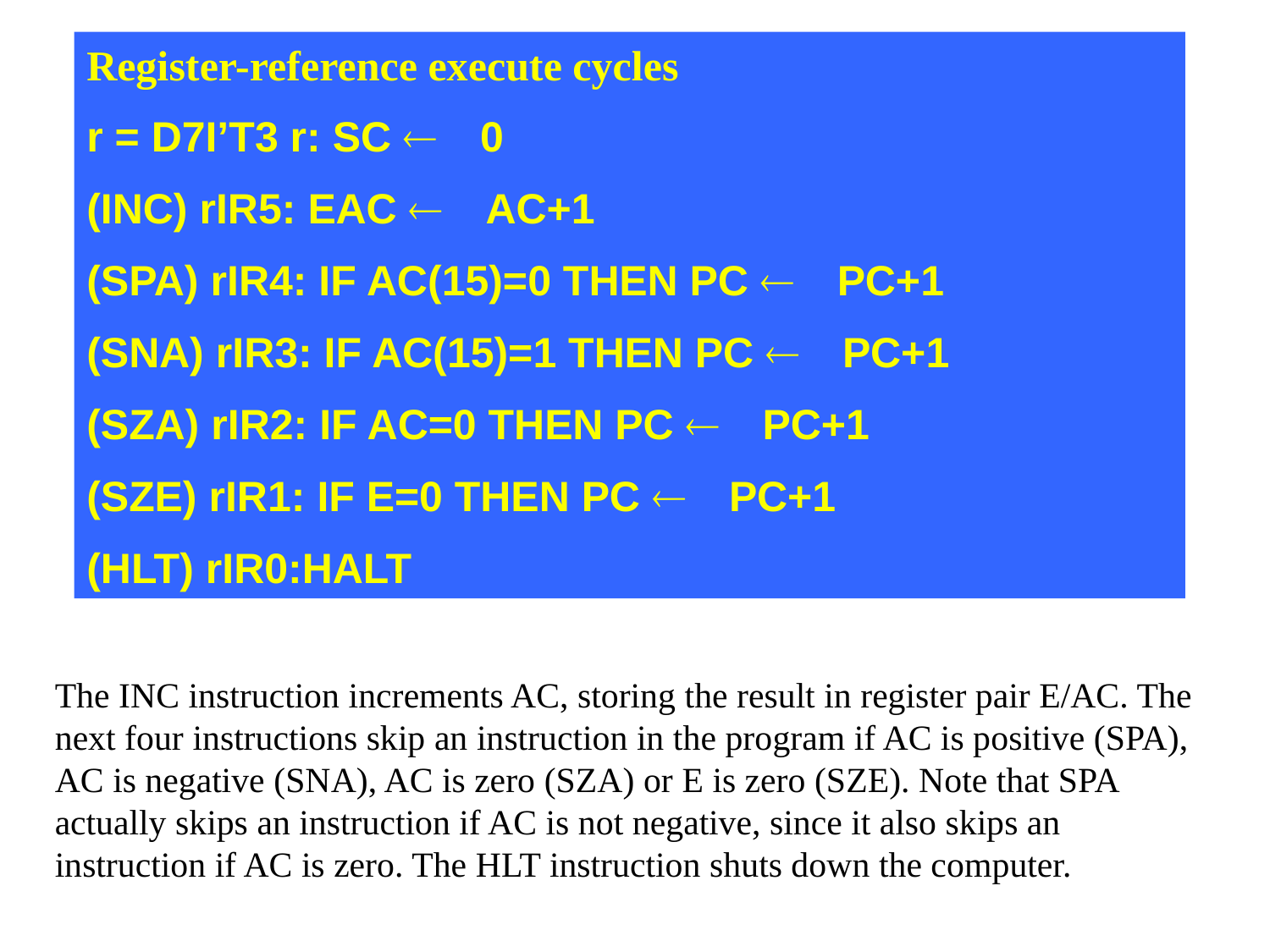

Register-reference execute cycles
r = D7I’T3 r: SC ←  0
(INC) rIR5: EAC ←  AC+1
(SPA) rIR4: IF AC(15)=0 THEN PC ←  PC+1
(SNA) rIR3: IF AC(15)=1 THEN PC ←  PC+1
(SZA) rIR2: IF AC=0 THEN PC ←  PC+1
(SZE) rIR1: IF E=0 THEN PC ←  PC+1
(HLT) rIR0:HALT
The INC instruction increments AC, storing the result in register pair E/AC. The next four instructions skip an instruction in the program if AC is positive (SPA), AC is negative (SNA), AC is zero (SZA) or E is zero (SZE). Note that SPA actually skips an instruction if AC is not negative, since it also skips an instruction if AC is zero. The HLT instruction shuts down the computer.